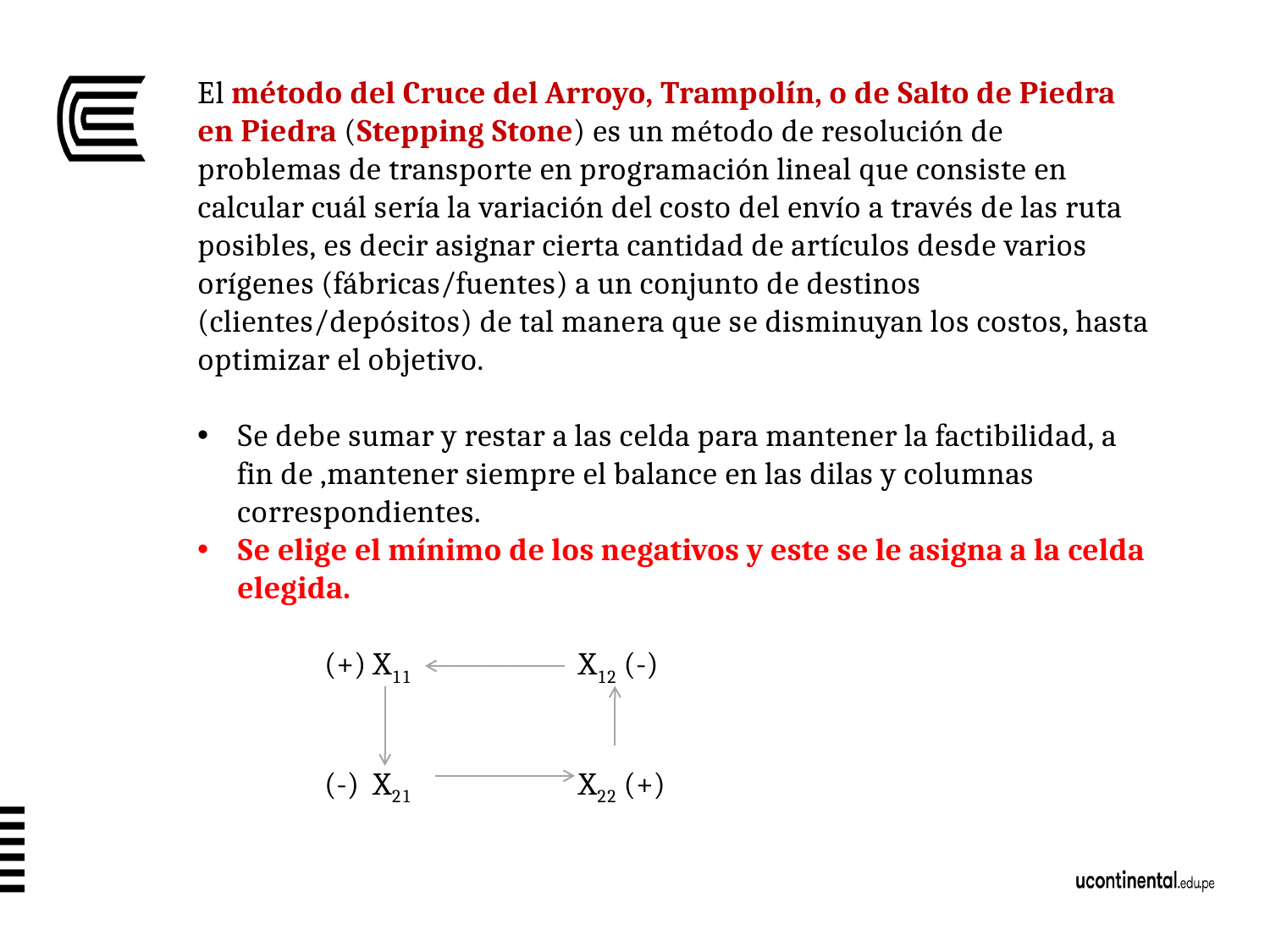

El método del Cruce del Arroyo, Trampolín, o de Salto de Piedra en Piedra (Stepping Stone) es un método de resolución de problemas de transporte en programación lineal que consiste en calcular cuál sería la variación del costo del envío a través de las ruta posibles, es decir asignar cierta cantidad de artículos desde varios orígenes (fábricas/fuentes) a un conjunto de destinos (clientes/depósitos) de tal manera que se disminuyan los costos, hasta optimizar el objetivo.

Se debe sumar y restar a las celda para mantener la factibilidad, a fin de ,mantener siempre el balance en las dilas y columnas  correspondientes.
Se elige el mínimo de los negativos y este se le asigna a la celda elegida.

	(+) X11		X12 (-)

	(-)  X21		X22 (+)